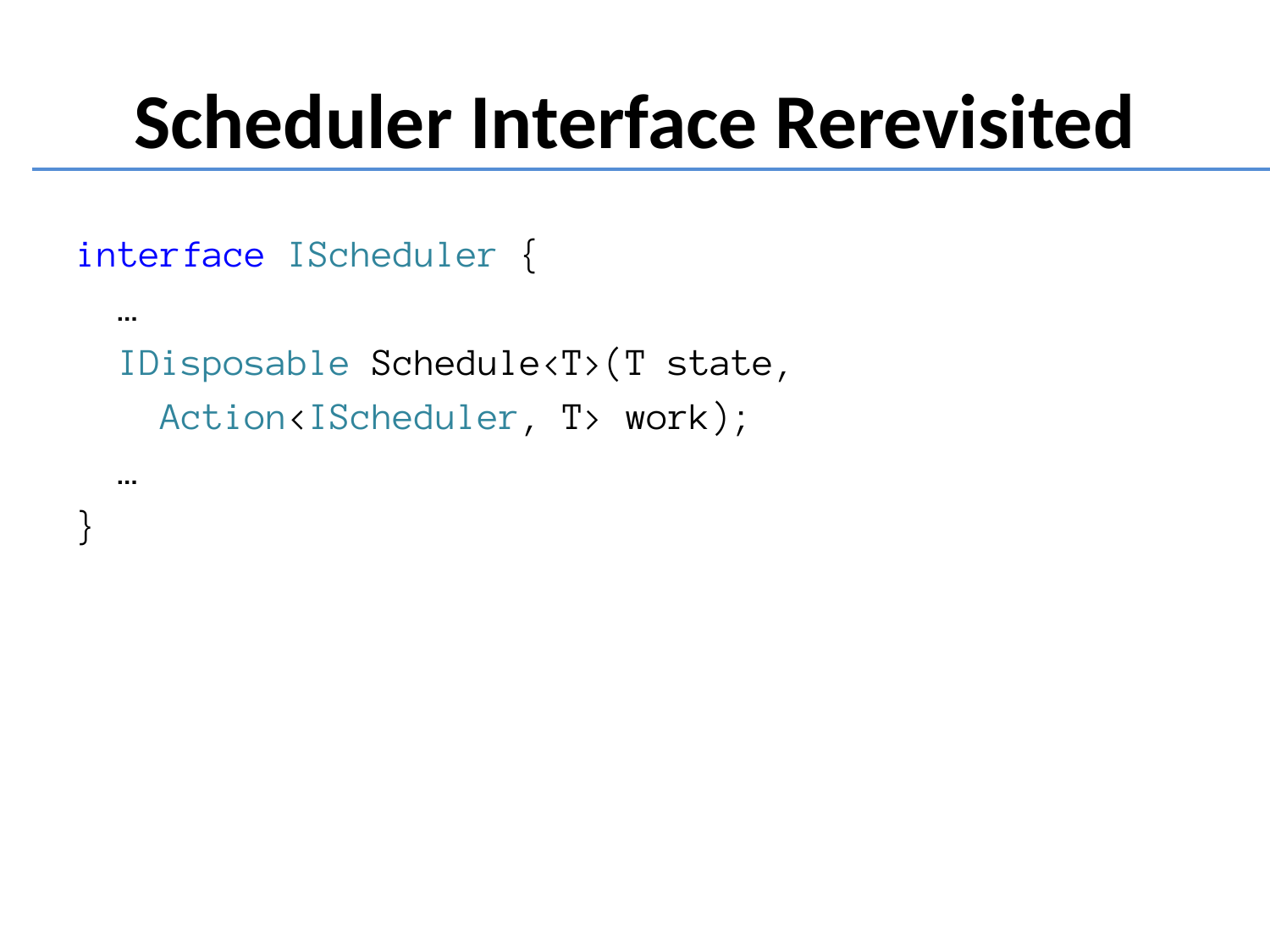

Scheduler Interface Rerevisited
interface IScheduler {
  …
  IDisposable Schedule<T>(T state,
    Action<IScheduler, T> work);
  …
}